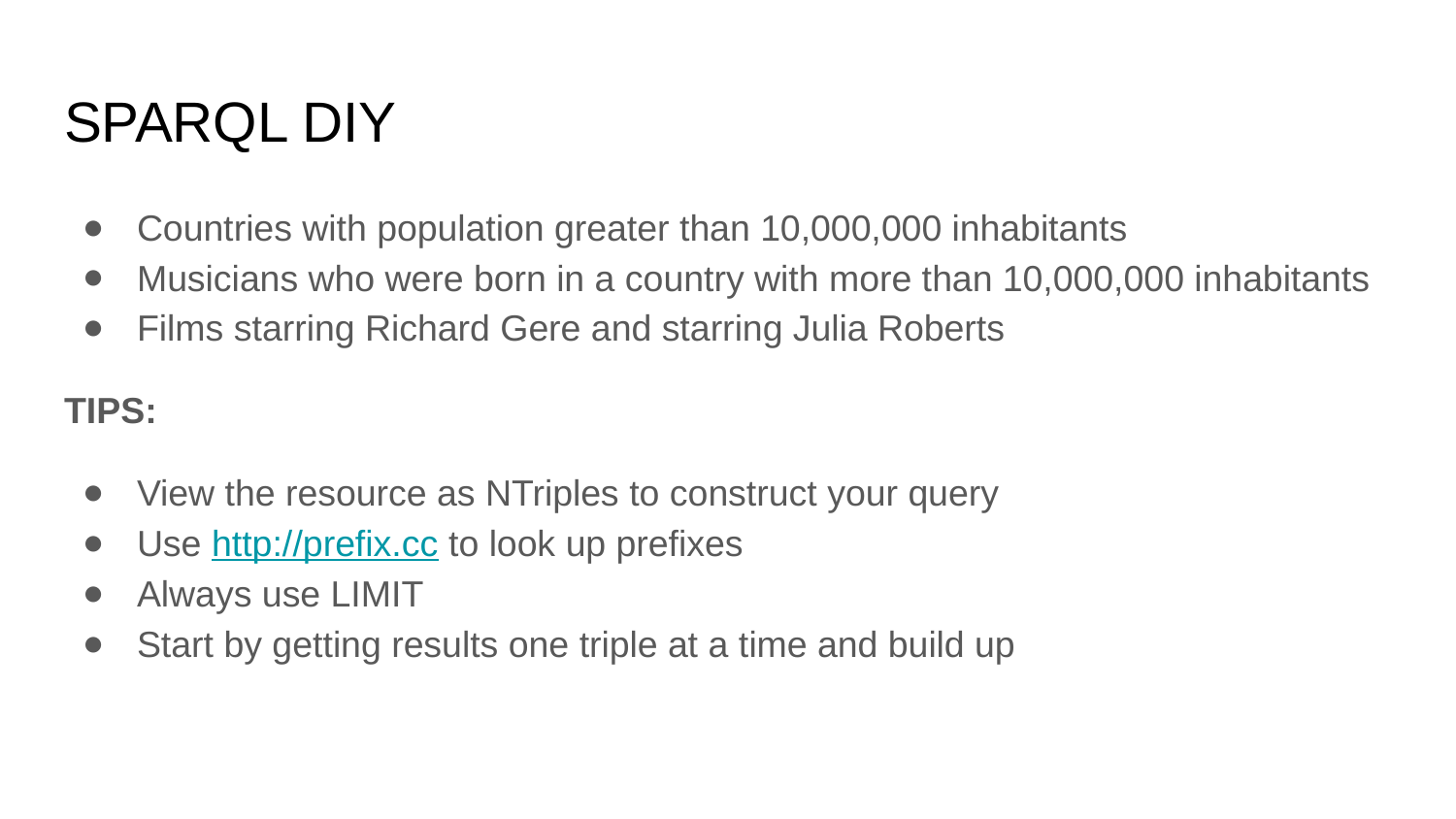

# SPARQL DIY
Countries with population greater than 10,000,000 inhabitants
Musicians who were born in a country with more than 10,000,000 inhabitants
Films starring Richard Gere and starring Julia Roberts
TIPS:
View the resource as NTriples to construct your query
Use http://prefix.cc to look up prefixes
Always use LIMIT
Start by getting results one triple at a time and build up